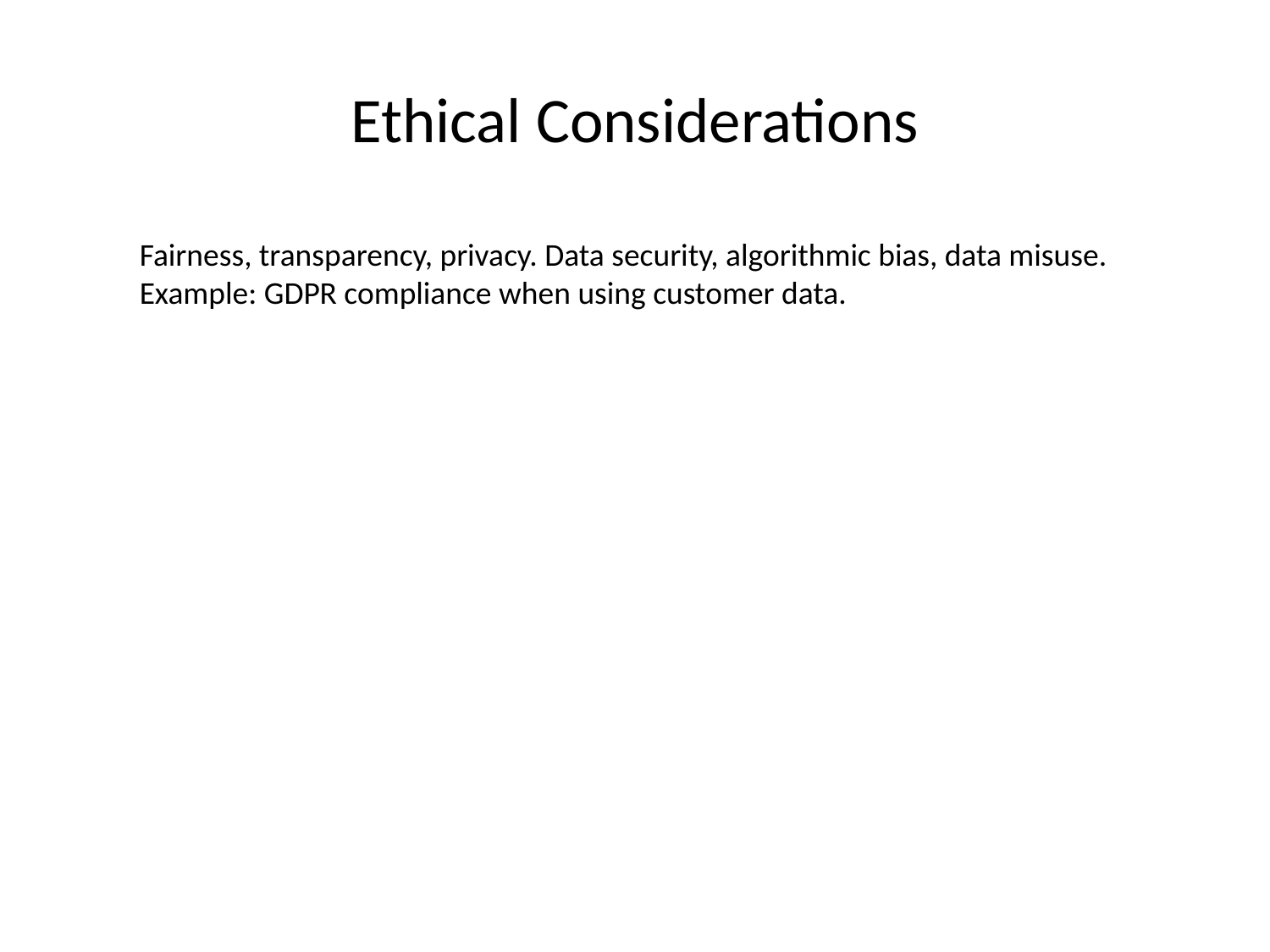

# Ethical Considerations

Fairness, transparency, privacy. Data security, algorithmic bias, data misuse. Example: GDPR compliance when using customer data.